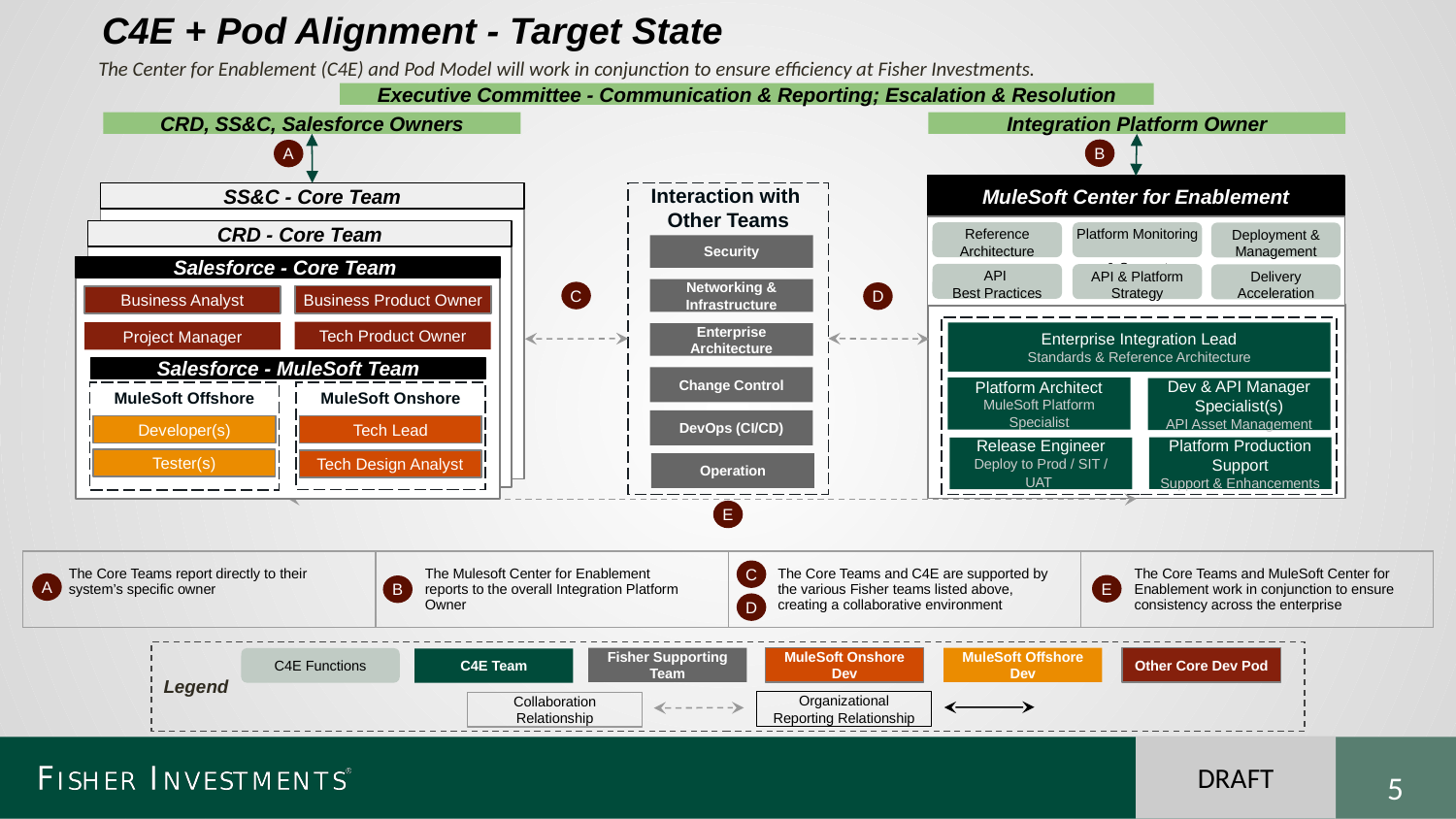

C4E + Pod Alignment - Target State
The Center for Enablement (C4E) and Pod Model will work in conjunction to ensure efficiency at Fisher Investments.
Executive Committee - Communication & Reporting; Escalation & Resolution
CRD, SS&C, Salesforce Owners
Integration Platform Owner
B
A
MuleSoft Center for Enablement
SS&C - Core Team
Interaction with
Other Teams

CRD - Core Team
Reference Architecture
Platform Monitoring
& Support
Deployment & Management
Security

Salesforce - Core Team

API
Best Practices
API & Platform Strategy
Delivery Acceleration

Networking & Infrastructure
C
D
Business Product Owner
Business Analyst

Tech Product Owner
Project Manager
Enterprise Integration Lead
Standards & Reference Architecture
Enterprise Architecture
Salesforce - MuleSoft Team
Change Control
Platform Architect
MuleSoft Platform Specialist
Dev & API Manager Specialist(s)
API Asset Management
MuleSoft Onshore
MuleSoft Offshore
DevOps (CI/CD)
Developer(s)
Tech Lead
Platform Production Support
Support & Enhancements
Release Engineer
Deploy to Prod / SIT / UAT
Tester(s)
Tech Design Analyst
Operation
E
| The Core Teams report directly to their system’s specific owner | The Mulesoft Center for Enablement reports to the overall Integration Platform Owner | The Core Teams and C4E are supported by the various Fisher teams listed above, creating a collaborative environment | The Core Teams and MuleSoft Center for Enablement work in conjunction to ensure consistency across the enterprise |
| --- | --- | --- | --- |
C
A
E
B
D
 Legend
Fisher Supporting Team
MuleSoft Onshore Dev
MuleSoft Offshore Dev
Other Core Dev Pod
C4E Functions
C4E Team
Organizational Reporting Relationship
Collaboration Relationship
DRAFT